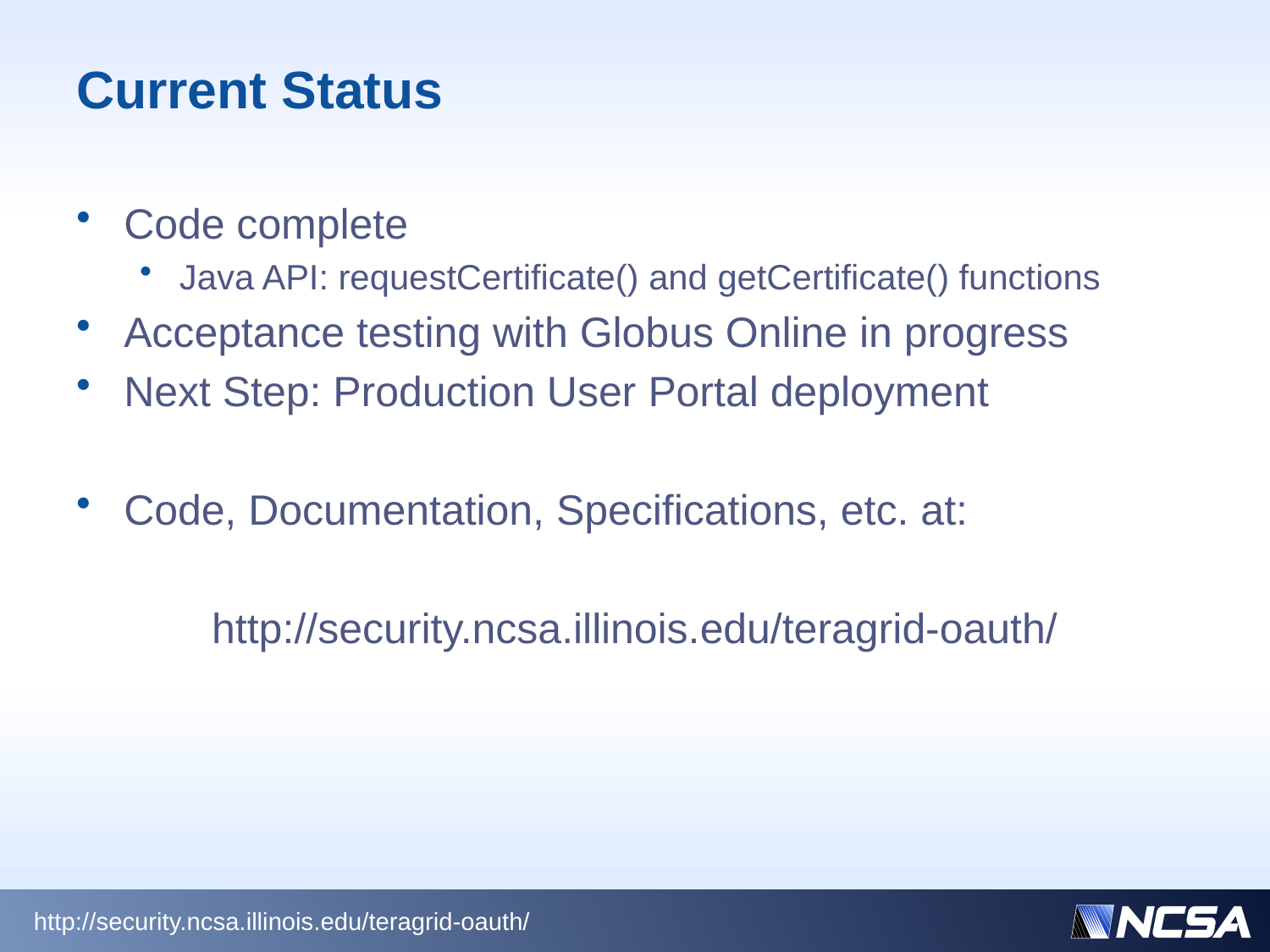

# Current Status
Code complete
Java API: requestCertificate() and getCertificate() functions
Acceptance testing with Globus Online in progress
Next Step: Production User Portal deployment

Code, Documentation, Specifications, etc. at:

http://security.ncsa.illinois.edu/teragrid-oauth/
http://security.ncsa.illinois.edu/teragrid-oauth/